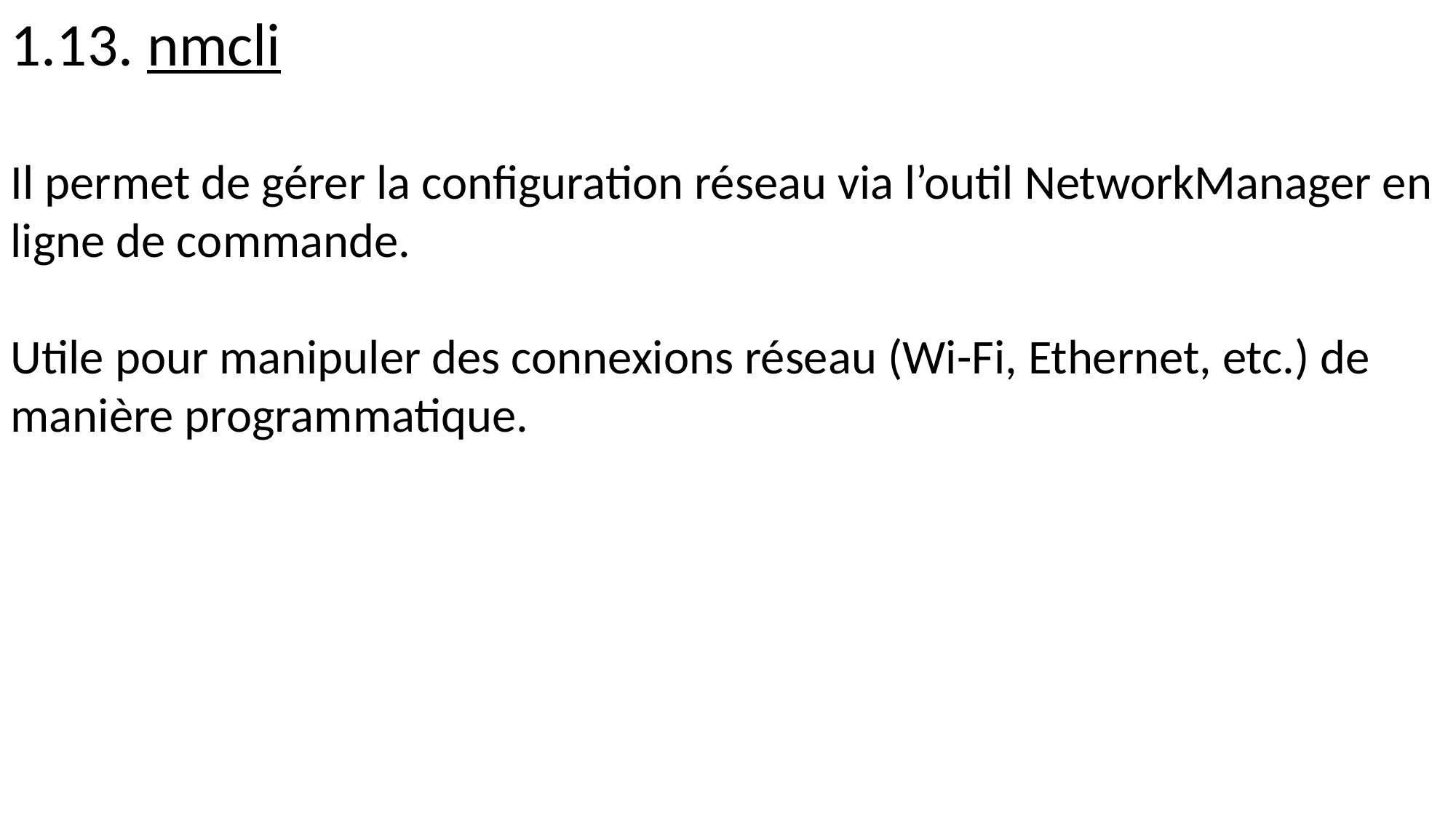

1.13. nmcli

Il permet de gérer la configuration réseau via l’outil NetworkManager en ligne de commande.

Utile pour manipuler des connexions réseau (Wi-Fi, Ethernet, etc.) de manière programmatique.